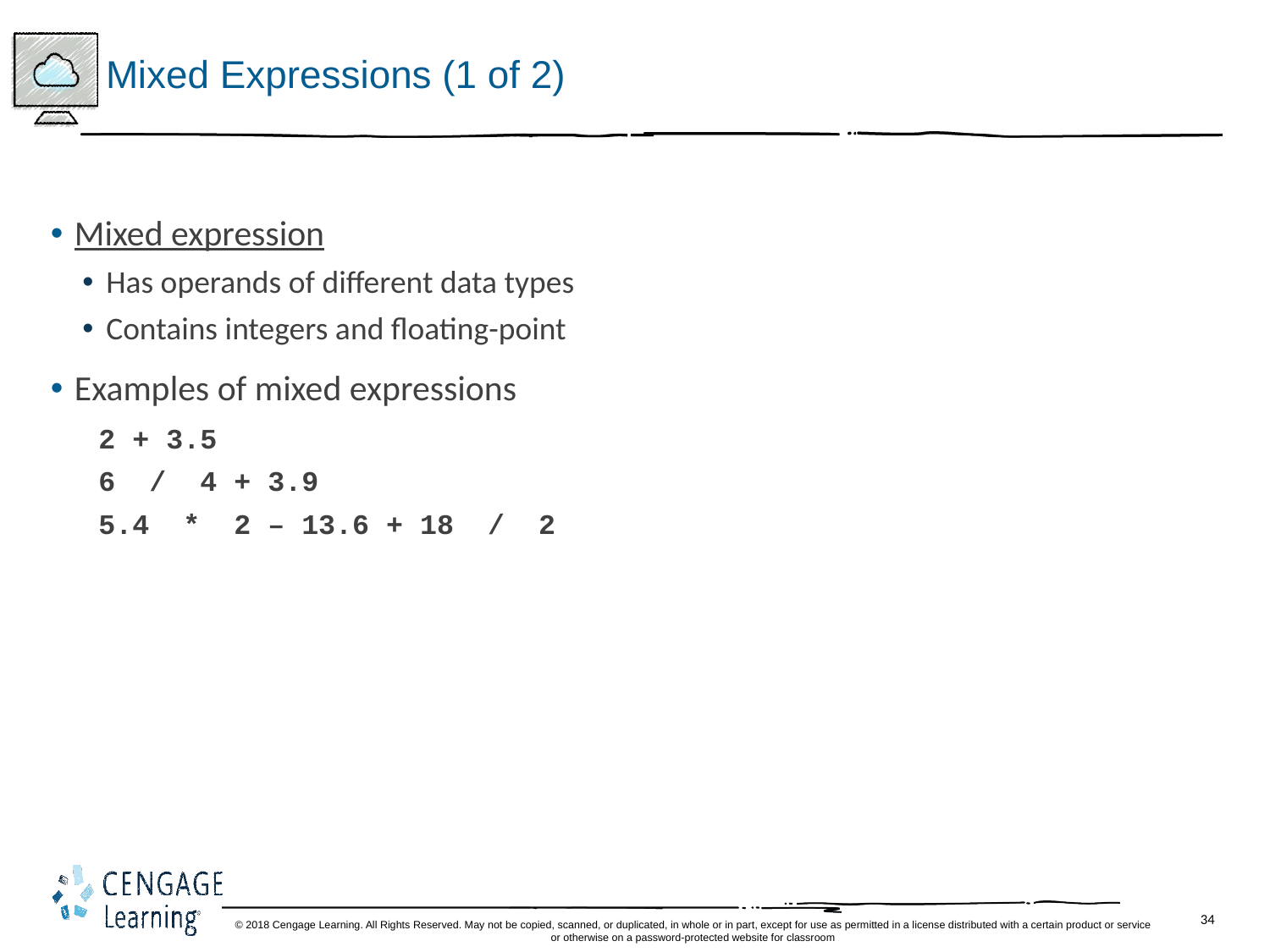

# Mixed Expressions (1 of 2)
Mixed expression
Has operands of different data types
Contains integers and floating-point
Examples of mixed expressions
2 + 3.5
6  /  4 + 3.9
5.4  *  2 – 13.6 + 18  /  2